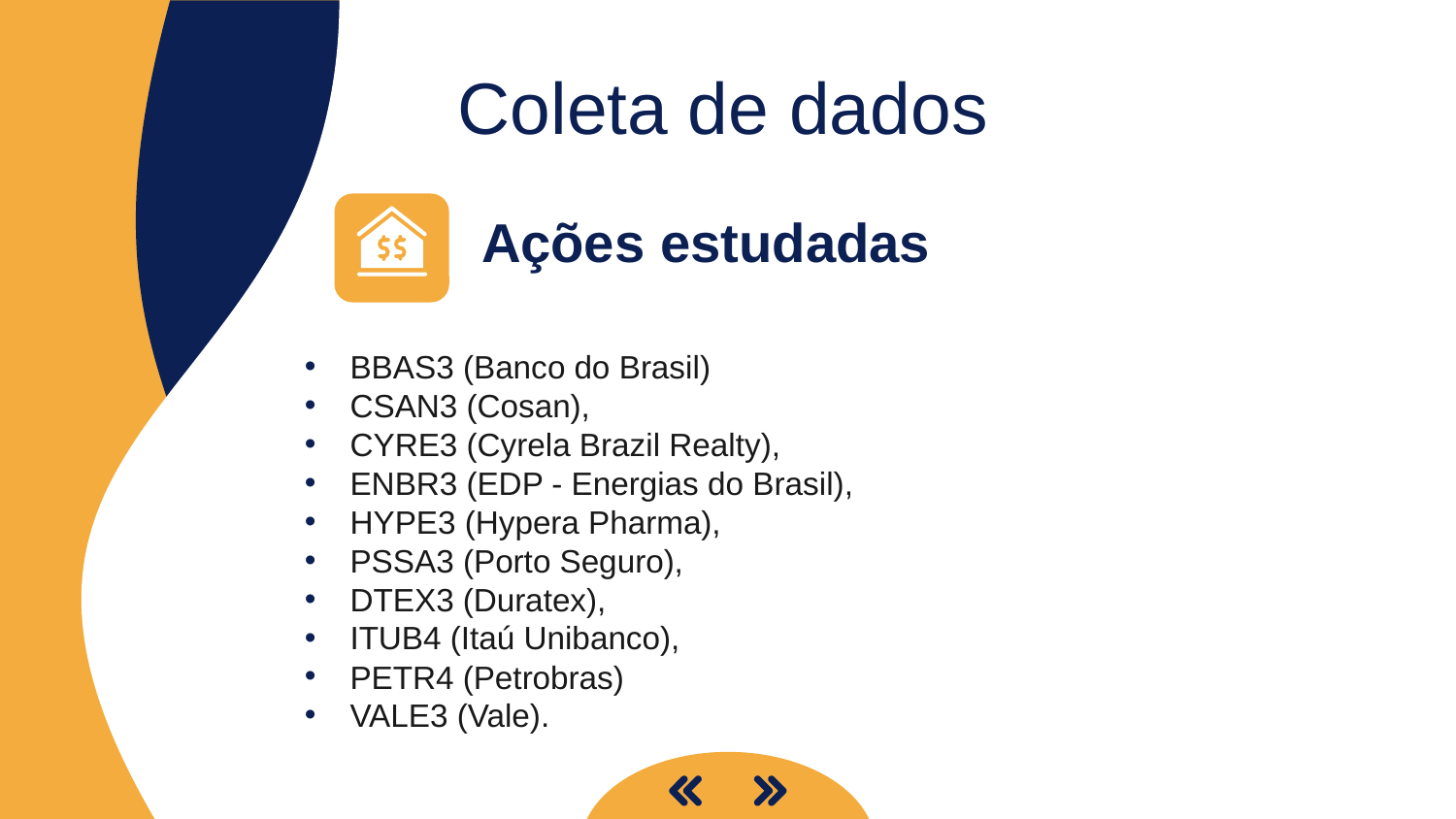

# Coleta de dados

Ações estudadas

BBAS3 (Banco do Brasil)
CSAN3 (Cosan),
CYRE3 (Cyrela Brazil Realty),
ENBR3 (EDP - Energias do Brasil),
HYPE3 (Hypera Pharma),
PSSA3 (Porto Seguro),
DTEX3 (Duratex),
ITUB4 (Itaú Unibanco),
PETR4 (Petrobras)
VALE3 (Vale).